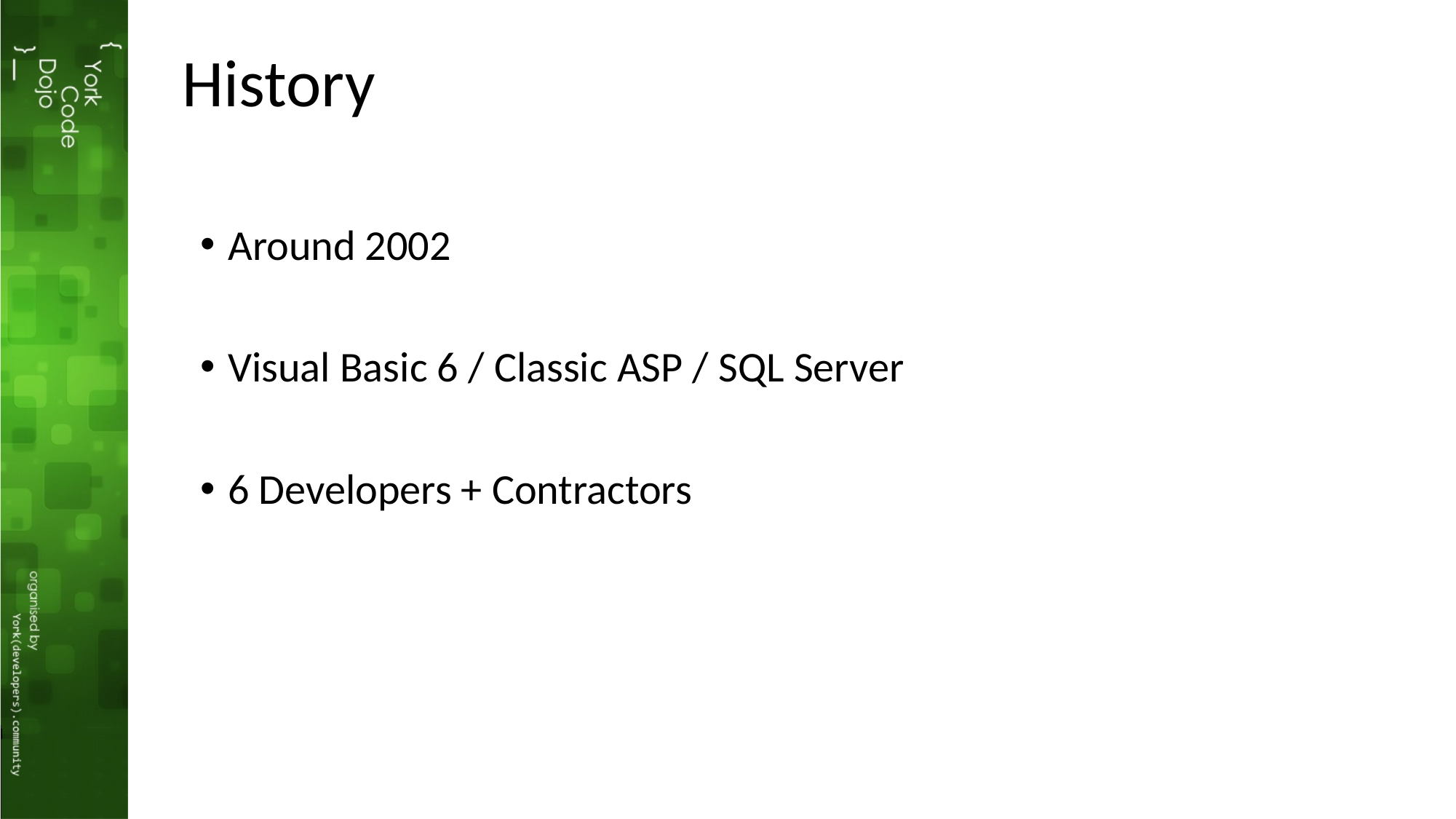

# History
Around 2002

Visual Basic 6 / Classic ASP / SQL Server

6 Developers + Contractors